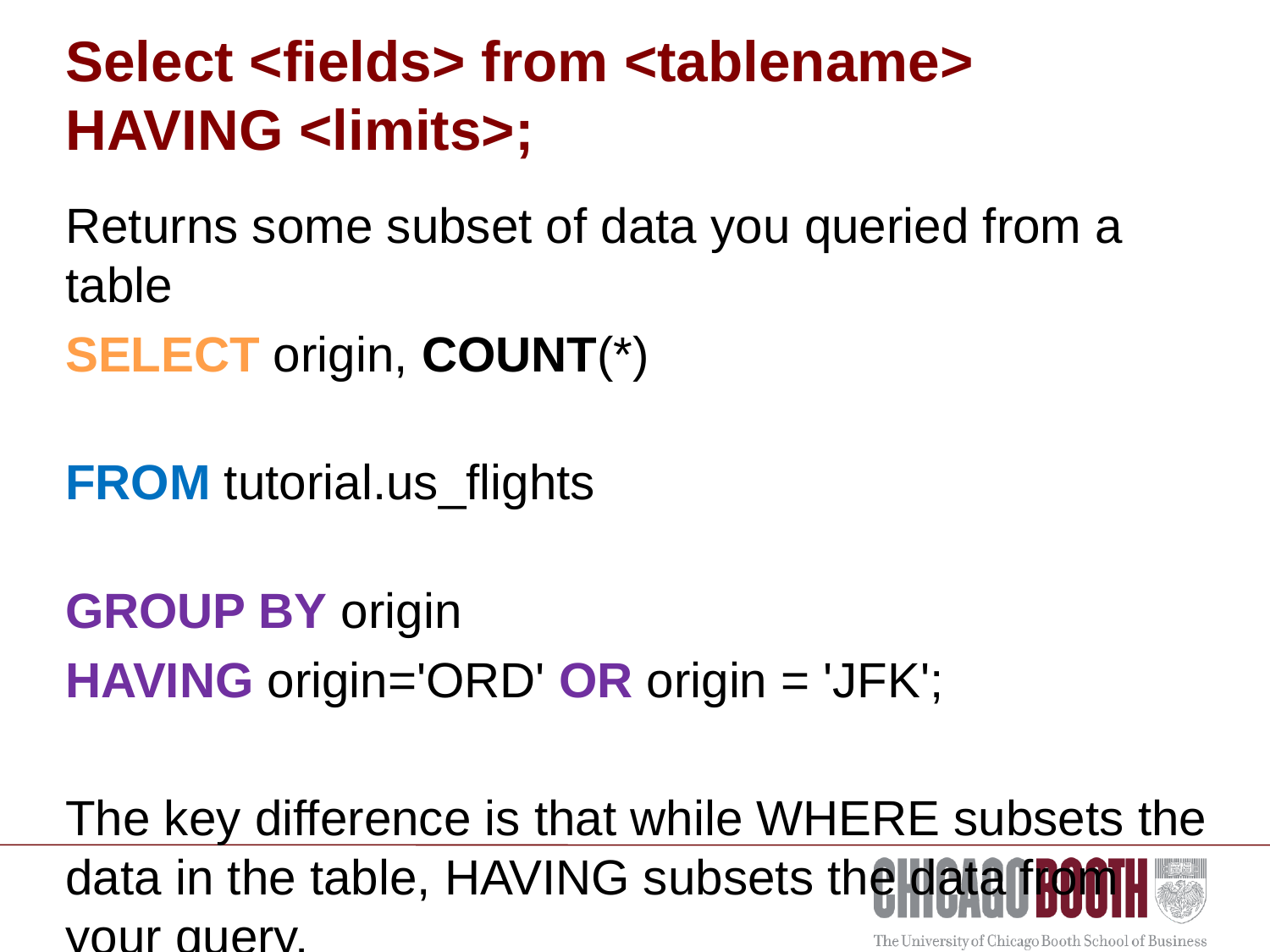

# Select <fields> from <tablename> HAVING <limits>;
Returns some subset of data you queried from a table
SELECT origin, COUNT(*)
FROM tutorial.us_flights
GROUP BY origin
HAVING origin='ORD' OR origin = 'JFK';

The key difference is that while WHERE subsets the data in the table, HAVING subsets the data from your query.